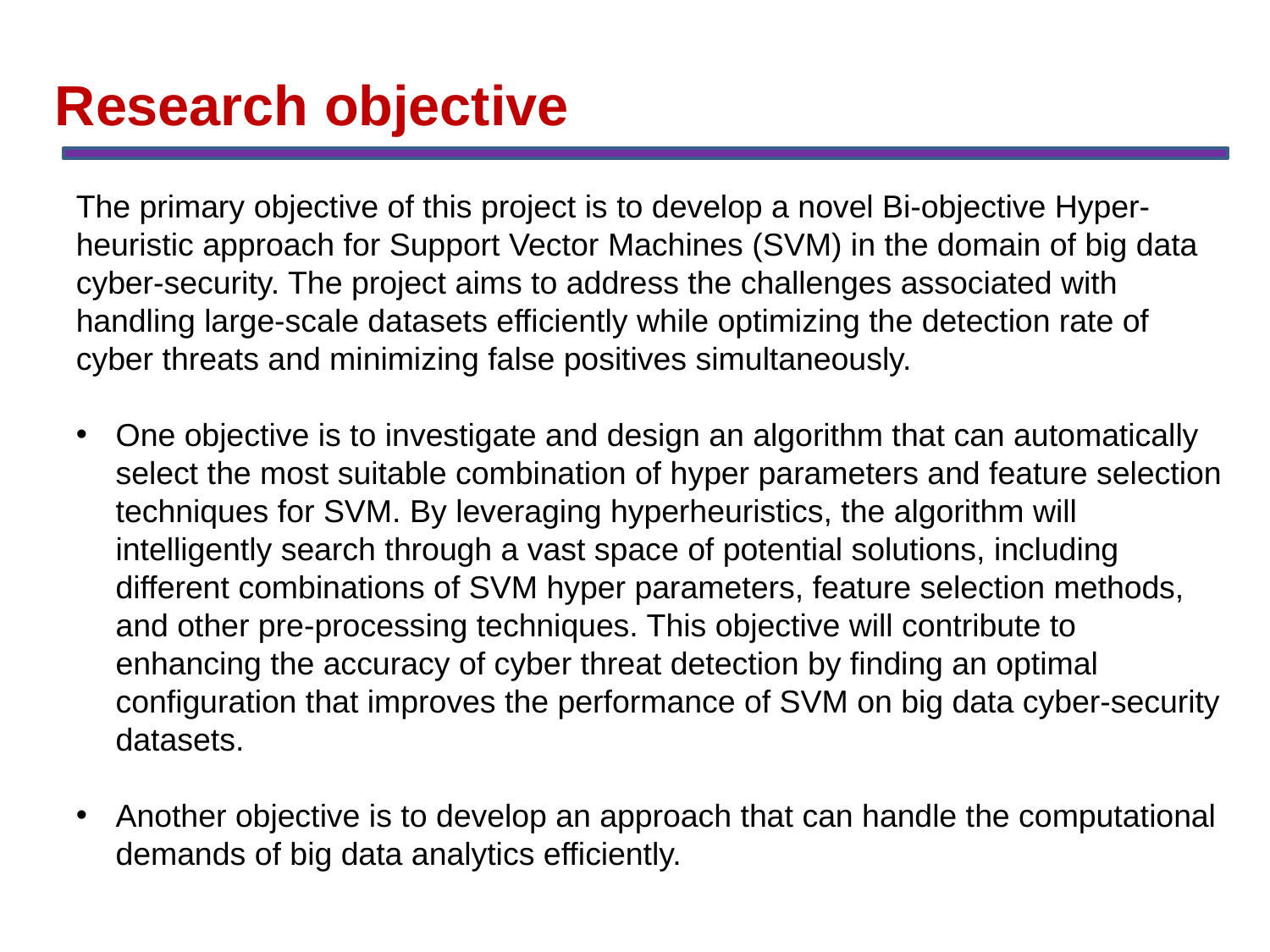

Research objective

The primary objective of this project is to develop a novel Bi-objective Hyper-heuristic approach for Support Vector Machines (SVM) in the domain of big data cyber-security. The project aims to address the challenges associated with handling large-scale datasets efficiently while optimizing the detection rate of cyber threats and minimizing false positives simultaneously.

One objective is to investigate and design an algorithm that can automatically select the most suitable combination of hyper parameters and feature selection techniques for SVM. By leveraging hyperheuristics, the algorithm will intelligently search through a vast space of potential solutions, including different combinations of SVM hyper parameters, feature selection methods, and other pre-processing techniques. This objective will contribute to enhancing the accuracy of cyber threat detection by finding an optimal configuration that improves the performance of SVM on big data cyber-security datasets.

Another objective is to develop an approach that can handle the computational demands of big data analytics efficiently.